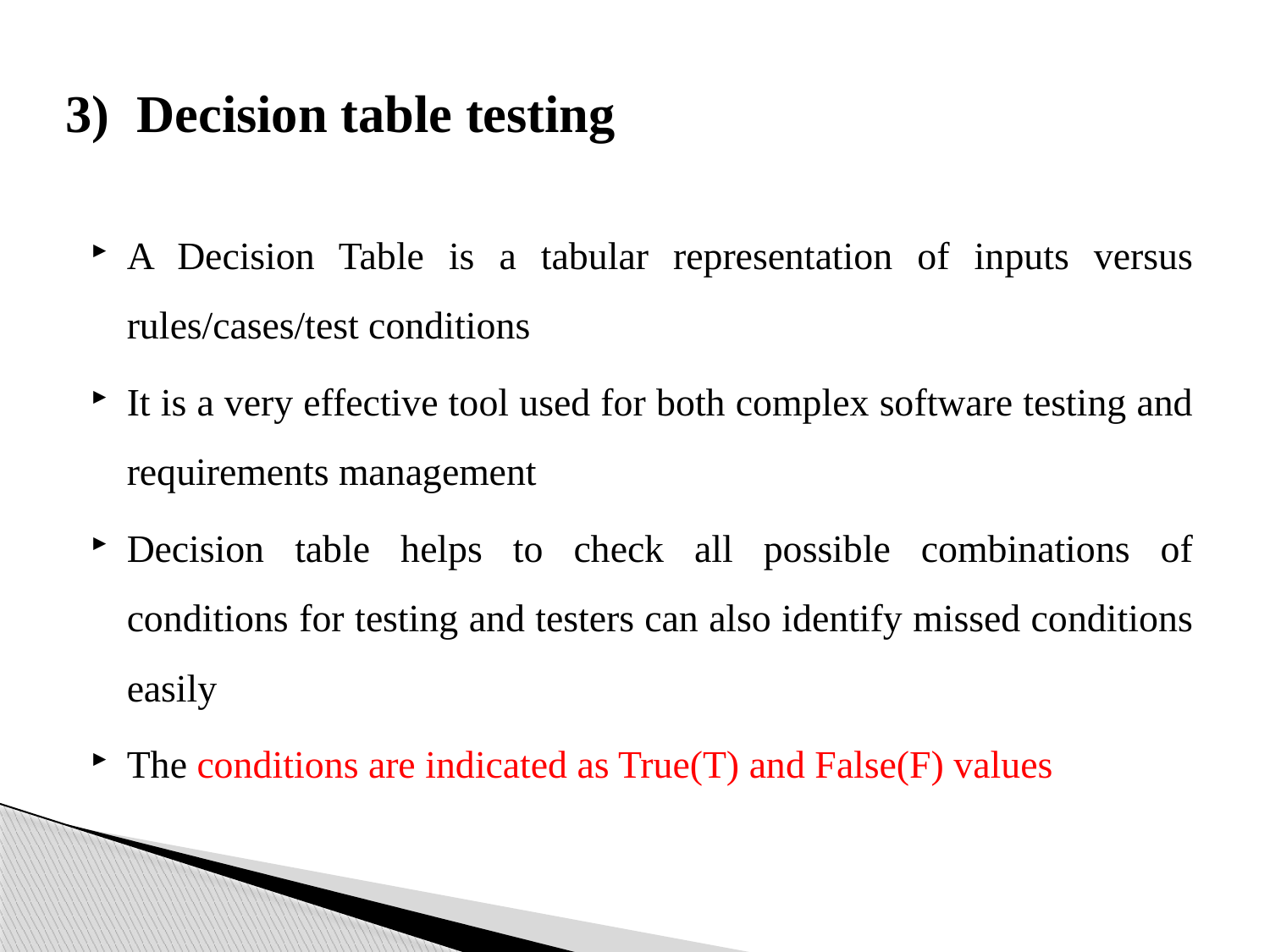

# Decision table testing
A Decision Table is a tabular representation of inputs versus rules/cases/test conditions
It is a very effective tool used for both complex software testing and requirements management
Decision table helps to check all possible combinations of conditions for testing and testers can also identify missed conditions easily
The conditions are indicated as True(T) and False(F) values